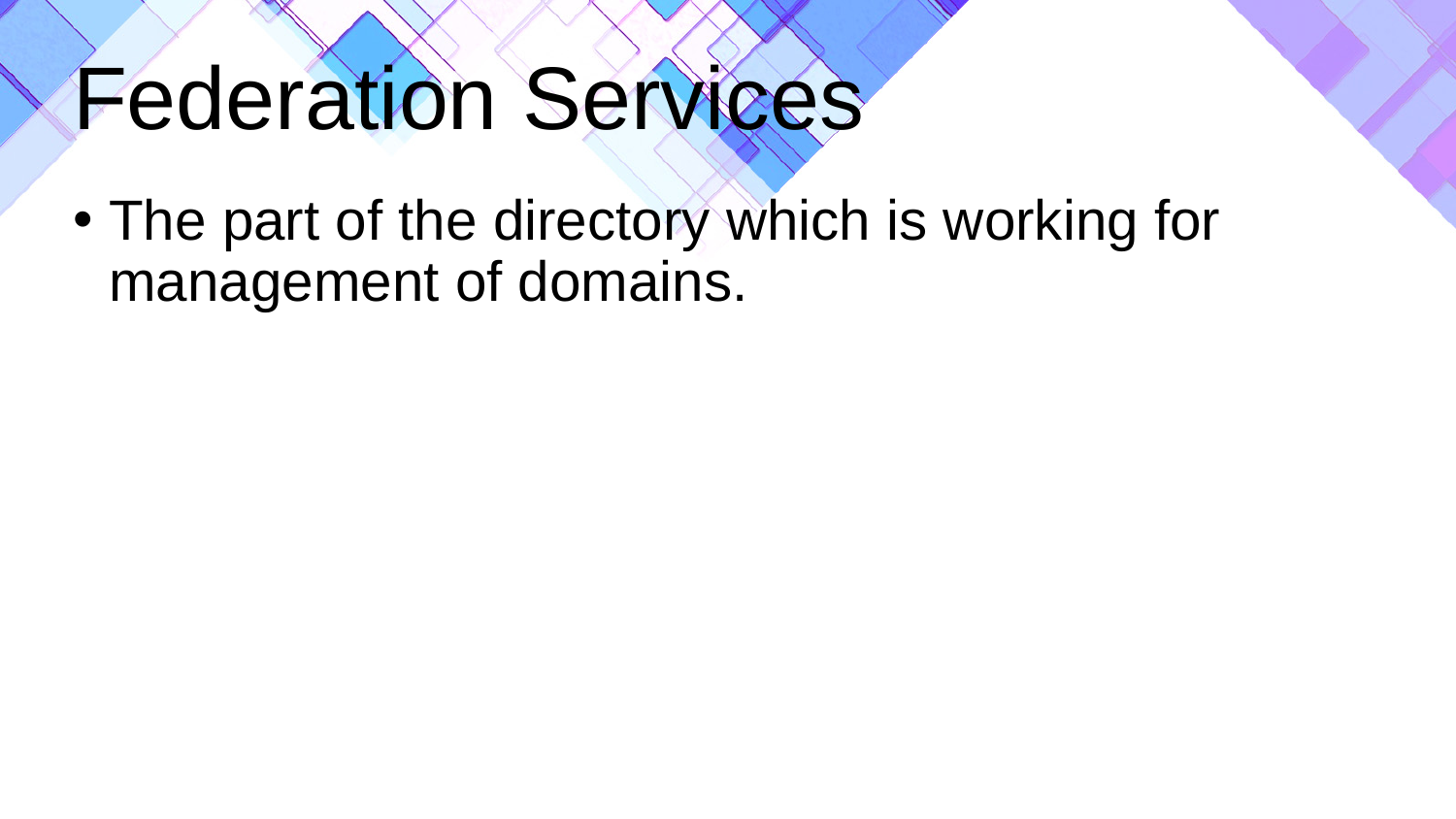

The part of the directory which is working for management of domains.
# Federation Services